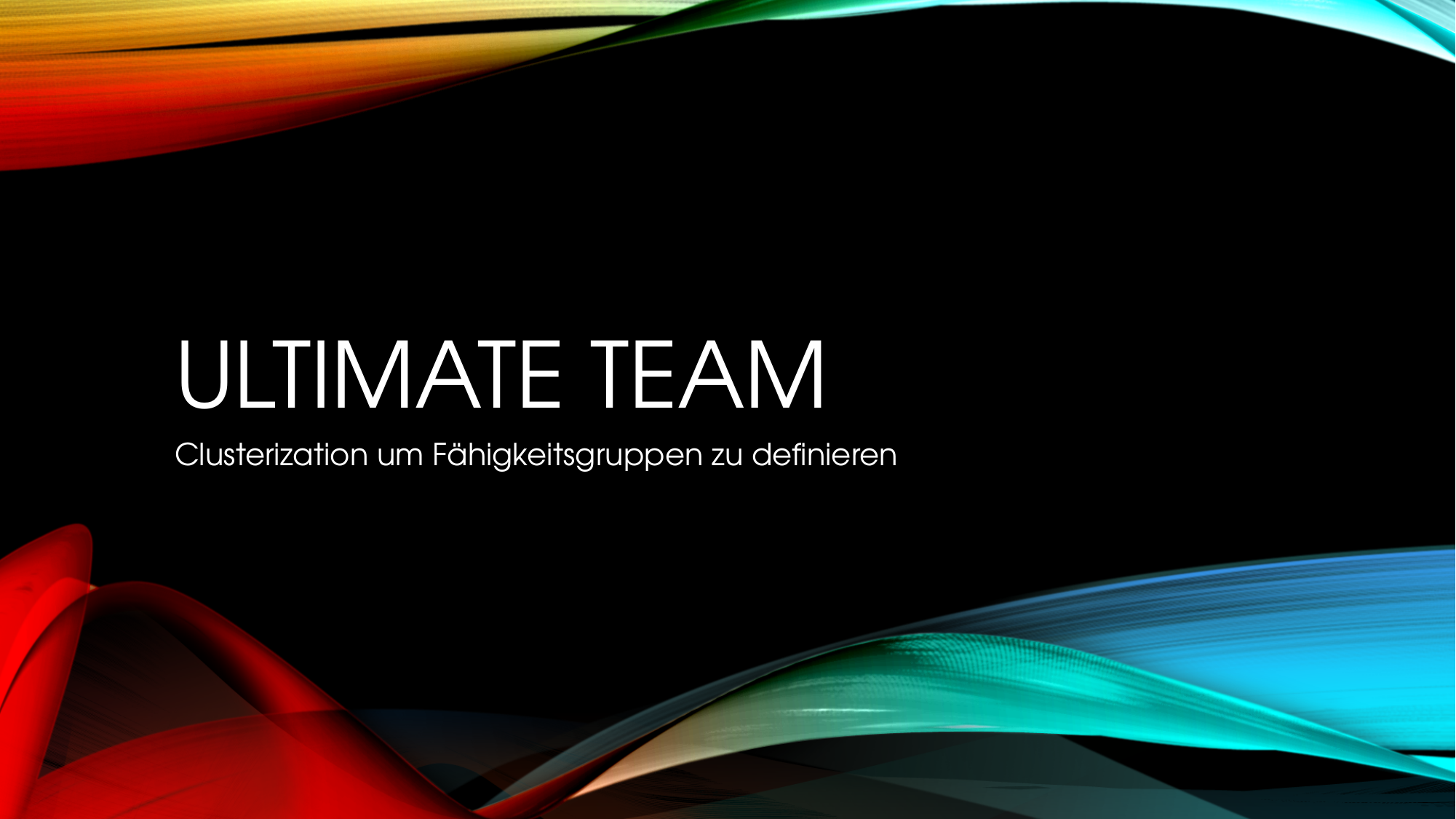

# Ultimate team
Clusterization um Fähigkeitsgruppen zu definieren